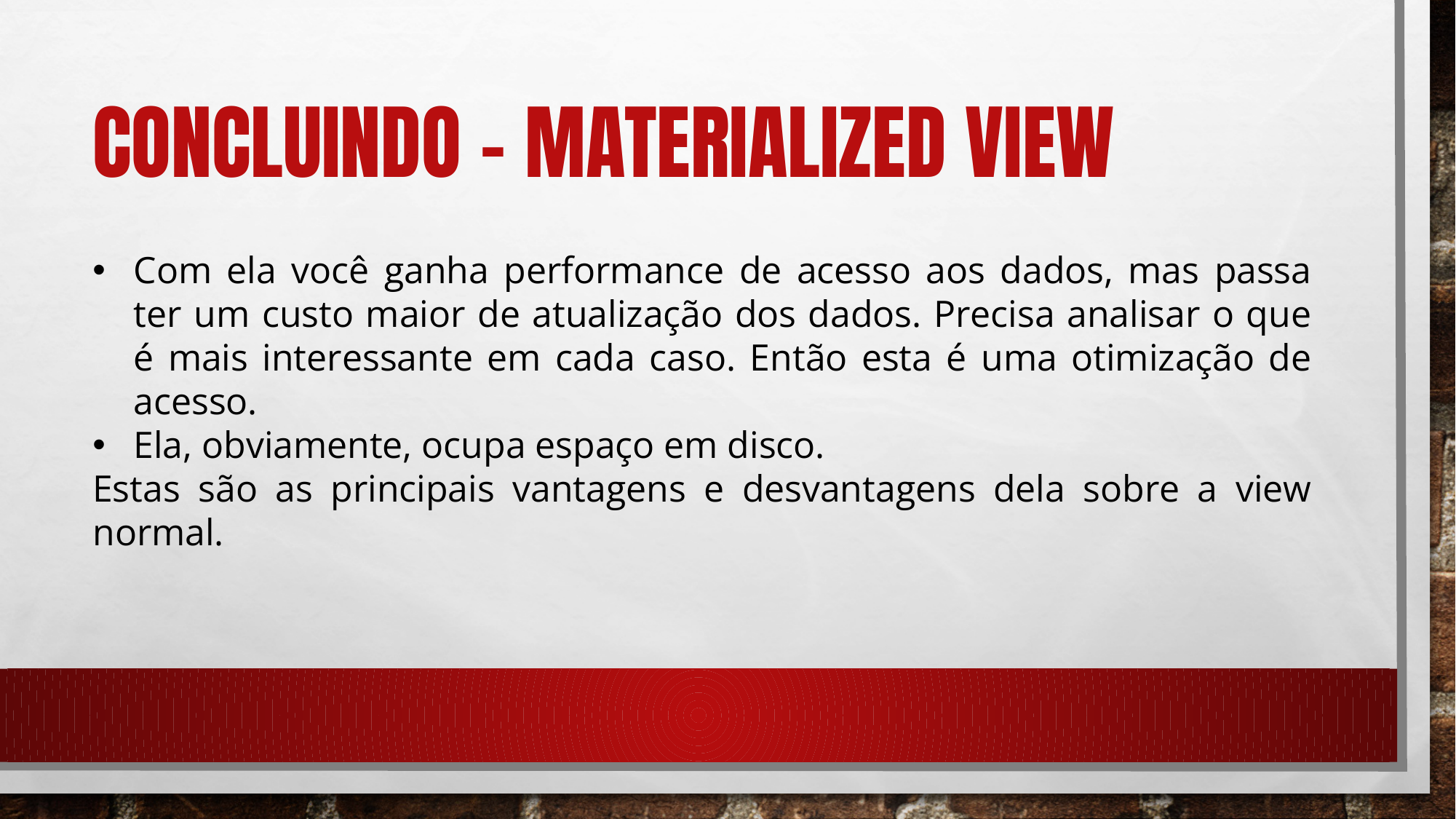

# Concluindo – materialized view
Com ela você ganha performance de acesso aos dados, mas passa ter um custo maior de atualização dos dados. Precisa analisar o que é mais interessante em cada caso. Então esta é uma otimização de acesso.
Ela, obviamente, ocupa espaço em disco.
Estas são as principais vantagens e desvantagens dela sobre a view normal.